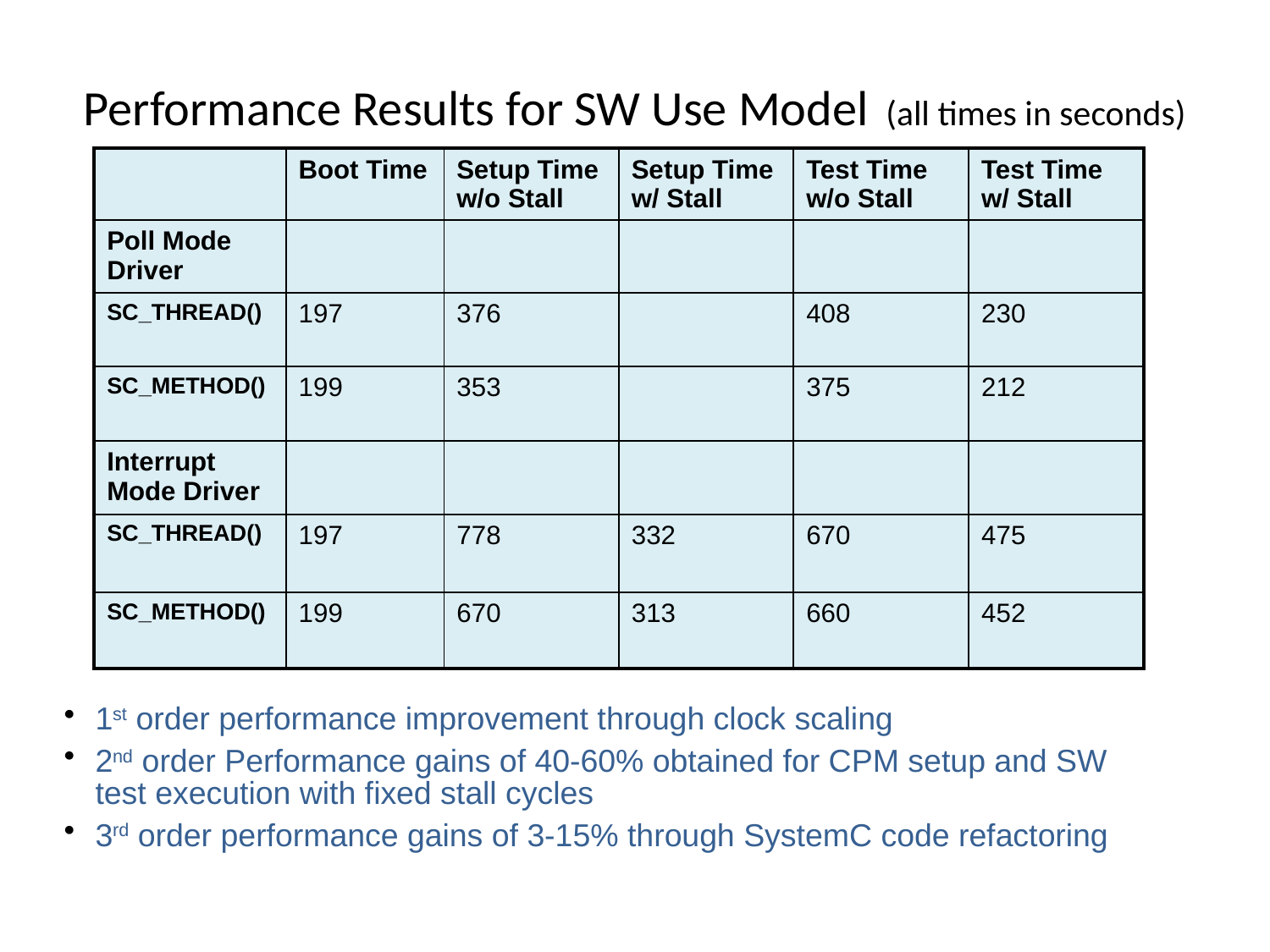

Performance Results for SW Use Model (all times in seconds)
|  | Boot Time | Setup Time w/o Stall | Setup Time w/ Stall | Test Time w/o Stall | Test Time w/ Stall |
| --- | --- | --- | --- | --- | --- |
| Poll Mode Driver |  |  |  |  |  |
| SC\_THREAD() | 197 | 376 |  | 408 | 230 |
| SC\_METHOD() | 199 | 353 |  | 375 | 212 |
| Interrupt Mode Driver |  |  |  |  |  |
| SC\_THREAD() | 197 | 778 | 332 | 670 | 475 |
| SC\_METHOD() | 199 | 670 | 313 | 660 | 452 |
1st order performance improvement through clock scaling
2nd order Performance gains of 40-60% obtained for CPM setup and SW test execution with fixed stall cycles
3rd order performance gains of 3-15% through SystemC code refactoring